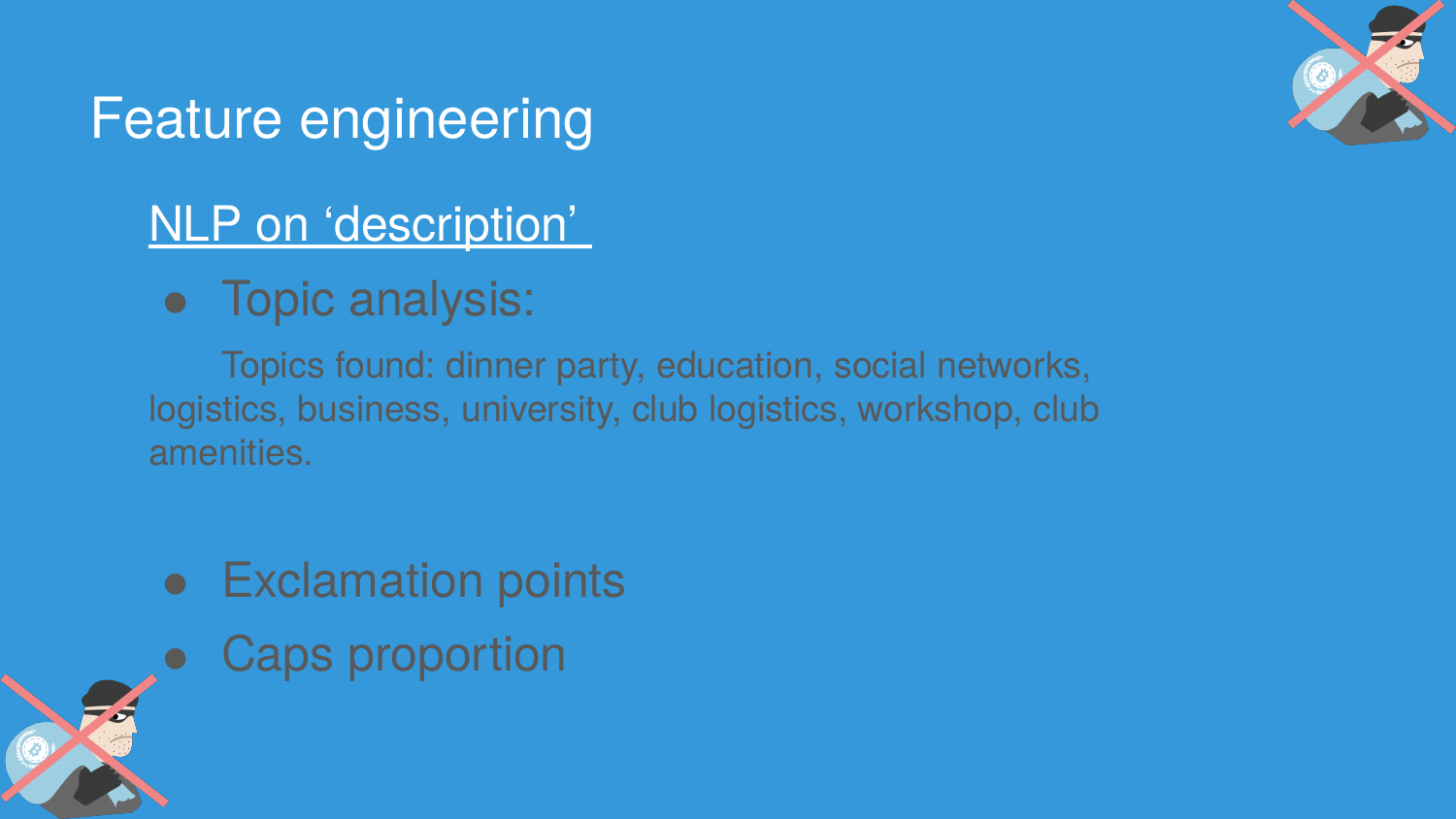

# Feature engineering
NLP on ‘description’
Topic analysis:
Topics found: dinner party, education, social networks, logistics, business, university, club logistics, workshop, club amenities.

Exclamation points
Caps proportion